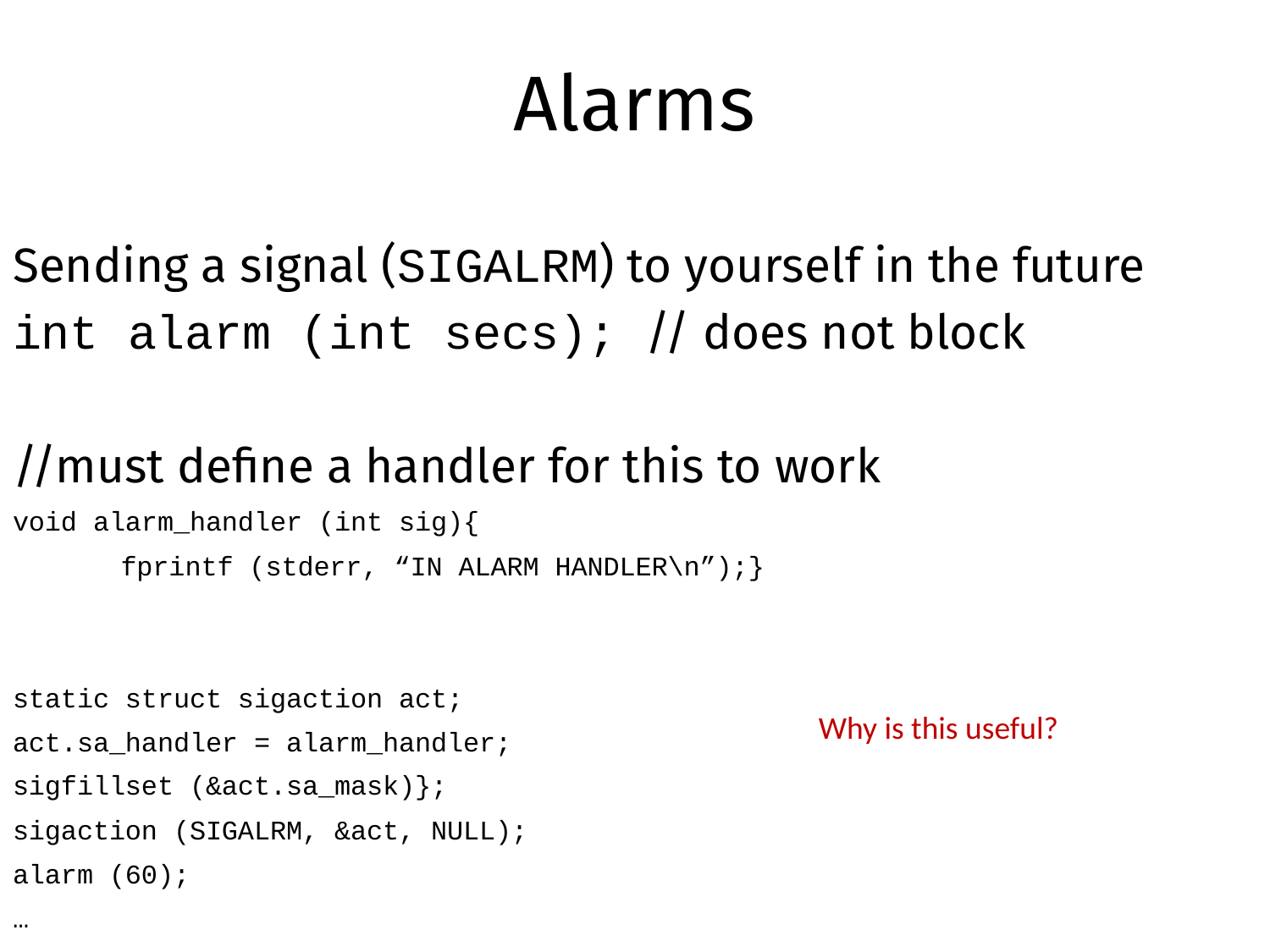

# Alarms

Sending a signal (SIGALRM) to yourself in the future
int alarm (int secs); // does not block

//must define a handler for this to work
void alarm_handler (int sig){
	fprintf (stderr, “IN ALARM HANDLER\n”);}

static struct sigaction act;
act.sa_handler = alarm_handler;
sigfillset (&act.sa_mask)};
sigaction (SIGALRM, &act, NULL);
alarm (60);
…
Why is this useful?